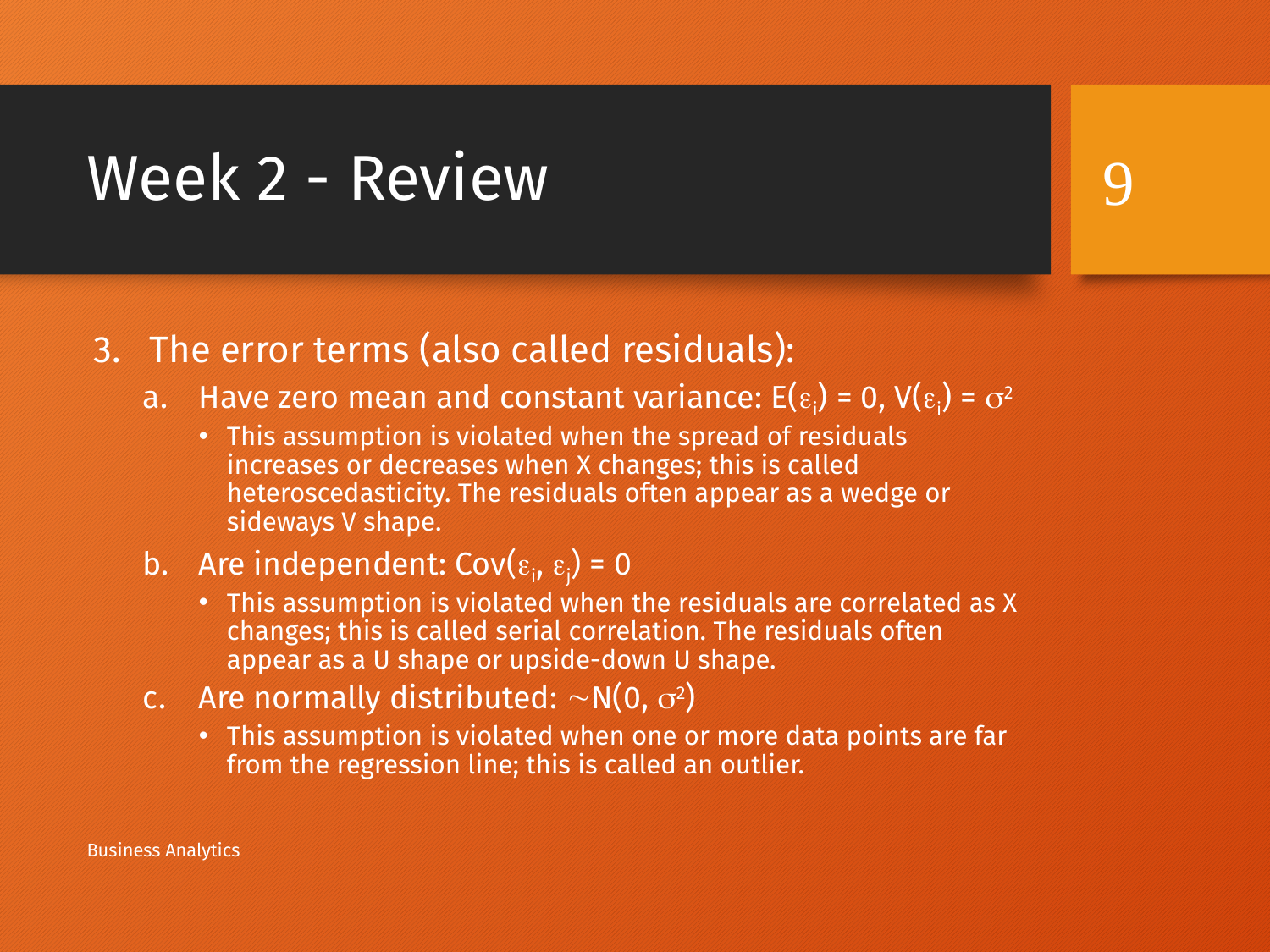

# Week 2 - Review
9
The error terms (also called residuals):
Have zero mean and constant variance: E(εi) = 0, V(εi) = σ2
This assumption is violated when the spread of residuals increases or decreases when X changes; this is called heteroscedasticity. The residuals often appear as a wedge or sideways V shape.
Are independent: Cov(εi, εj) = 0
This assumption is violated when the residuals are correlated as X changes; this is called serial correlation. The residuals often appear as a U shape or upside-down U shape.
Are normally distributed: ∼N(0, σ2)
This assumption is violated when one or more data points are far from the regression line; this is called an outlier.

Business Analytics